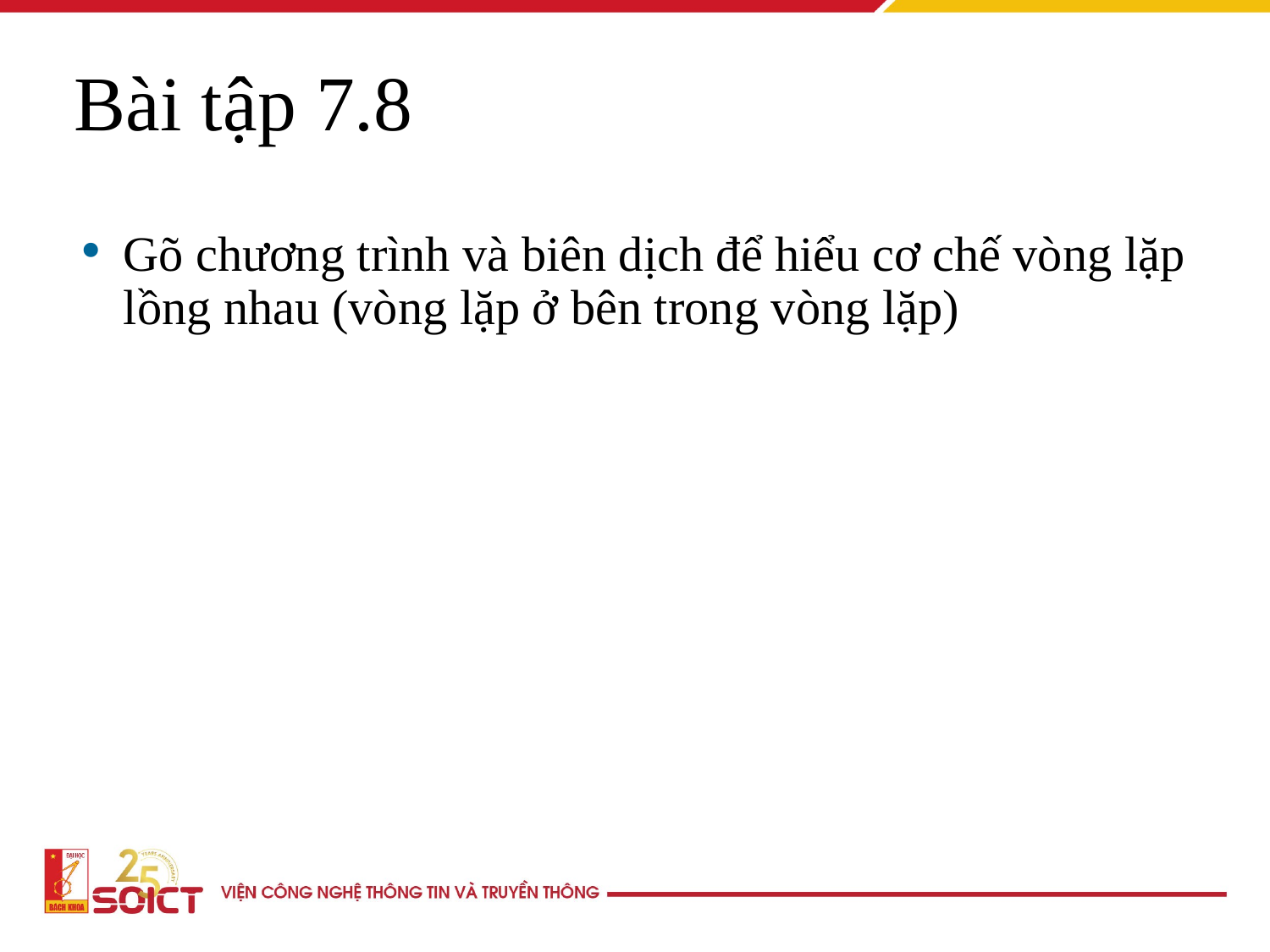

Bài tập 7.8
Gõ chương trình và biên dịch để hiểu cơ chế vòng lặp lồng nhau (vòng lặp ở bên trong vòng lặp)